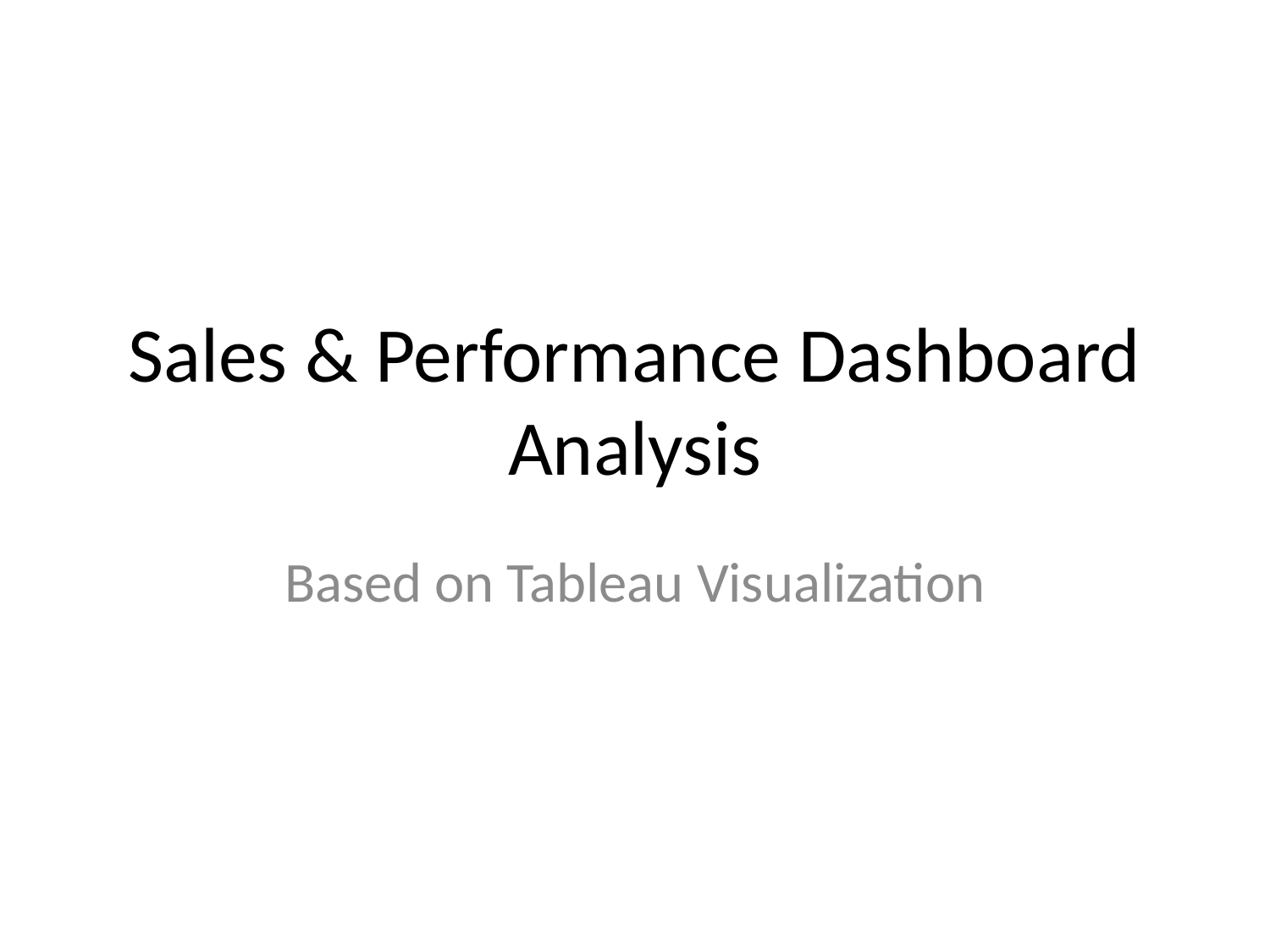

# Sales & Performance Dashboard Analysis
Based on Tableau Visualization